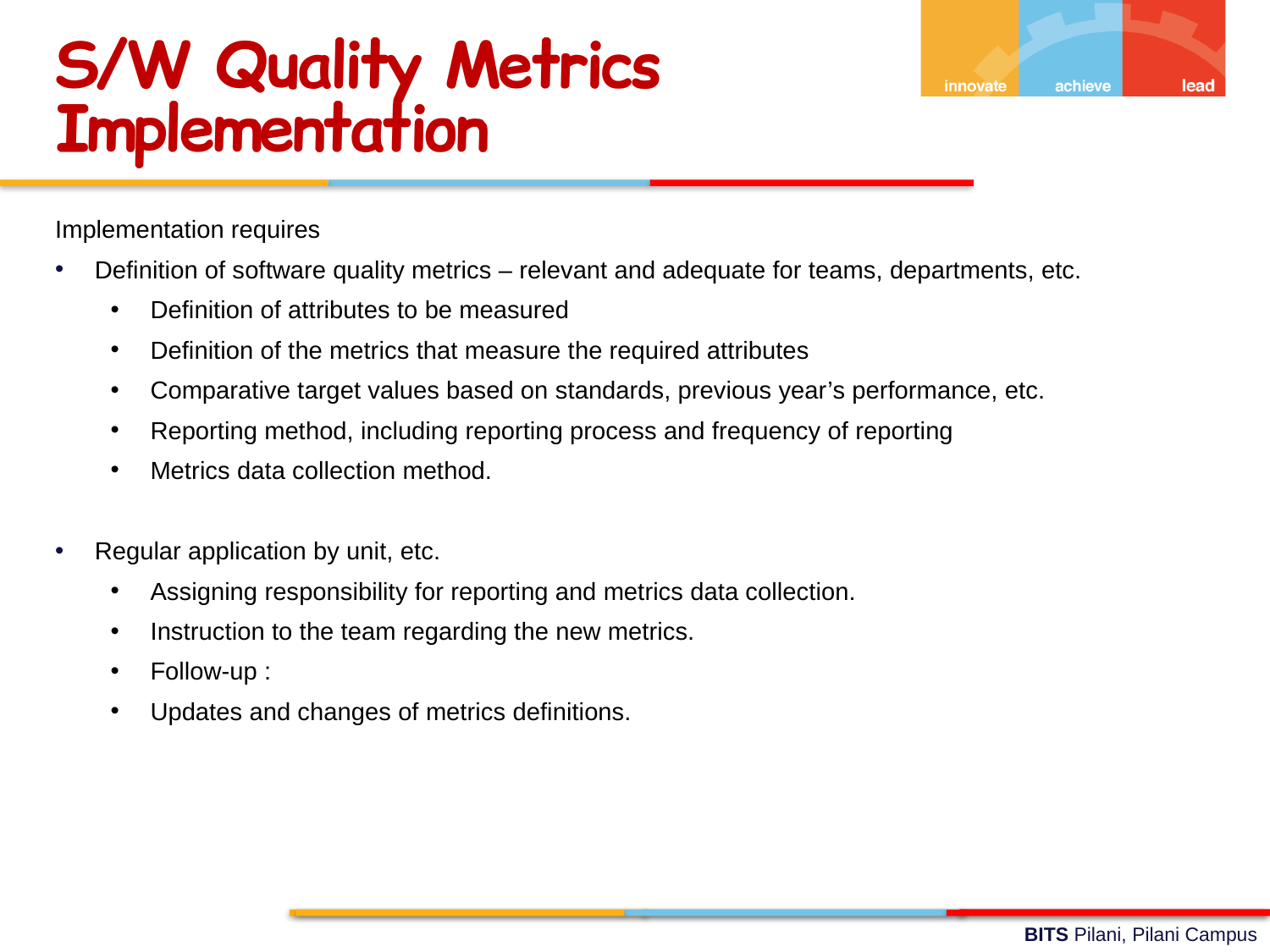

S/W Quality Metrics
Implementation
Implementation requires
Definition of software quality metrics – relevant and adequate for teams, departments, etc.
Definition of attributes to be measured
Definition of the metrics that measure the required attributes
Comparative target values based on standards, previous year’s performance, etc.
Reporting method, including reporting process and frequency of reporting
Metrics data collection method.

Regular application by unit, etc.
Assigning responsibility for reporting and metrics data collection.
Instruction to the team regarding the new metrics.
Follow-up :
Updates and changes of metrics definitions.